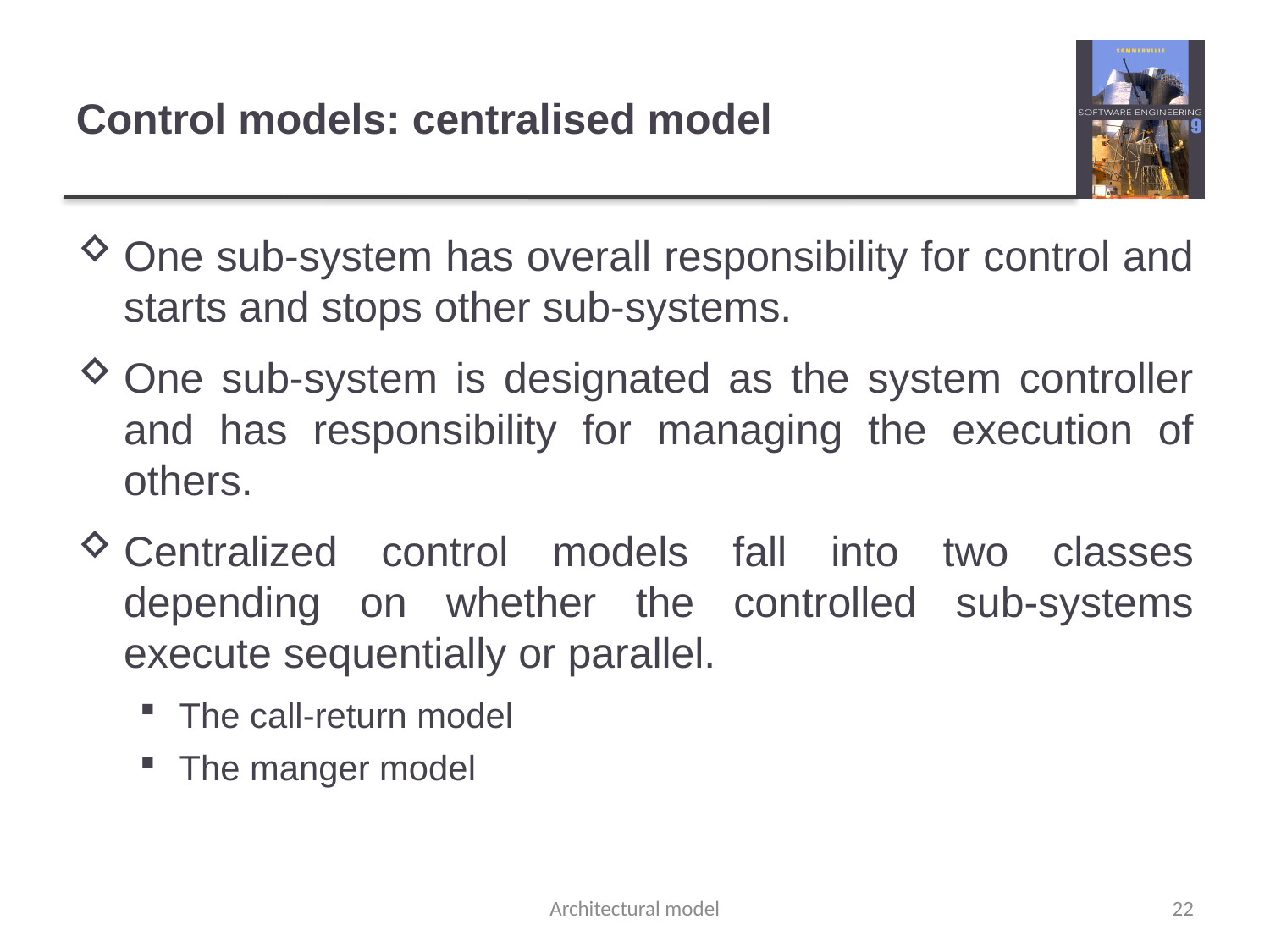

# Control models: centralised model
One sub-system has overall responsibility for control and starts and stops other sub-systems.
One sub-system is designated as the system controller and has responsibility for managing the execution of others.
Centralized control models fall into two classes depending on whether the controlled sub-systems execute sequentially or parallel.
The call-return model
The manger model

Architectural model
22